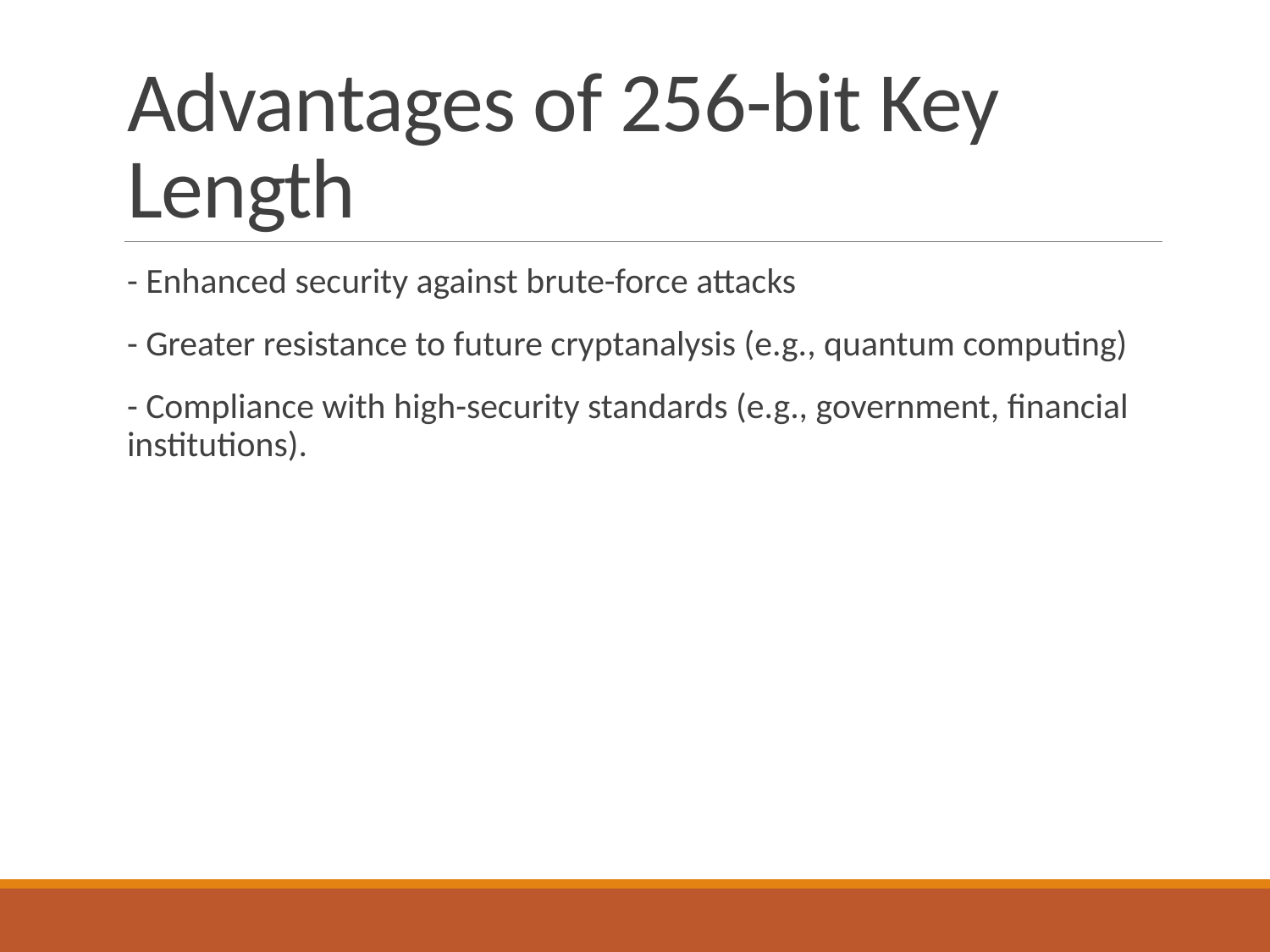

# Advantages of 256-bit Key Length
- Enhanced security against brute-force attacks
- Greater resistance to future cryptanalysis (e.g., quantum computing)
- Compliance with high-security standards (e.g., government, financial institutions).